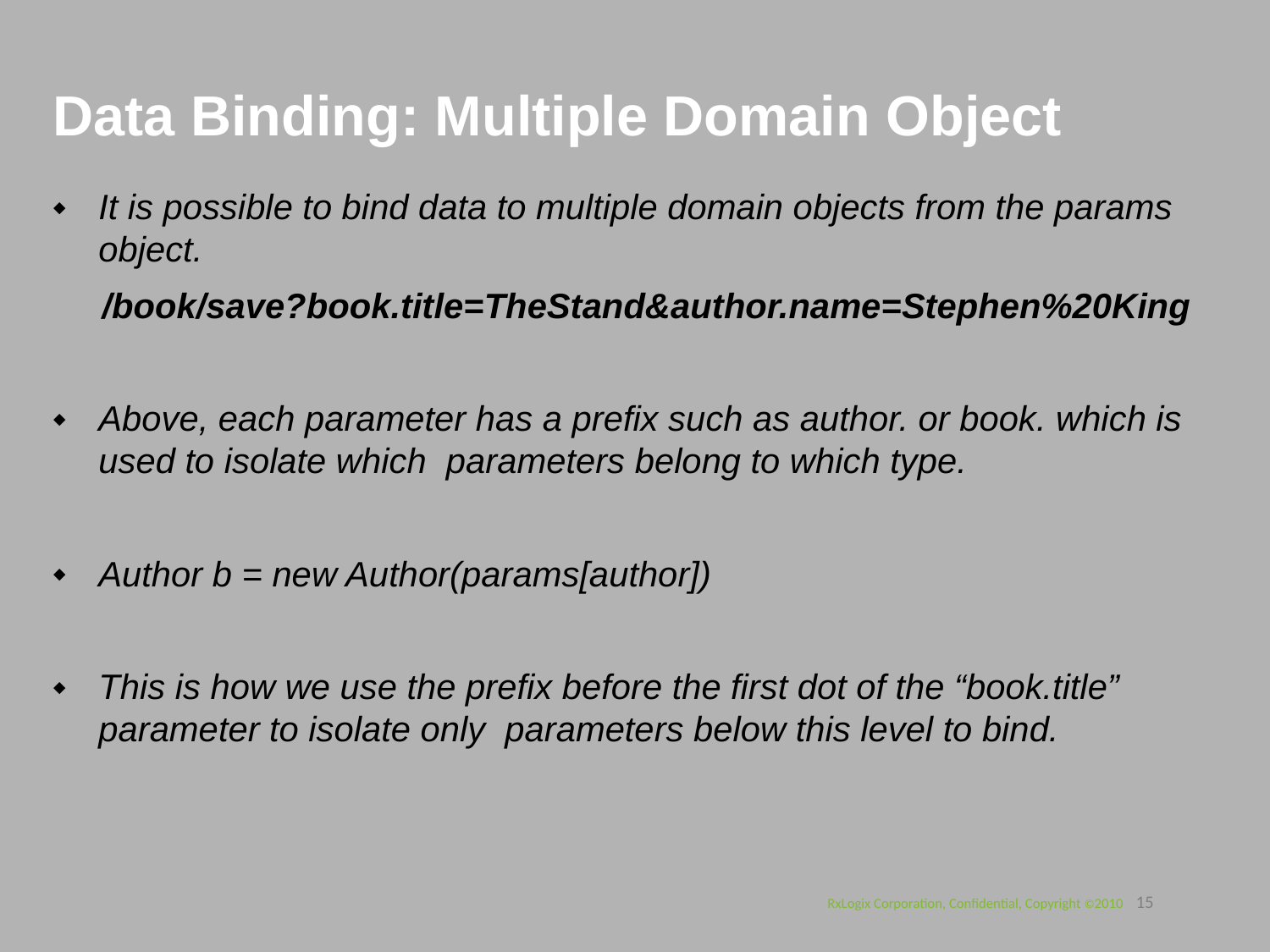

Data Binding: Multiple Domain Object
It is possible to bind data to multiple domain objects from the params object.
     /book/save?book.title=TheStand&author.name=Stephen%20King

Above, each parameter has a prefix such as author. or book. which is used to isolate which  parameters belong to which type.

Author b = new Author(params[author])

This is how we use the prefix before the first dot of the “book.title” parameter to isolate only  parameters below this level to bind.